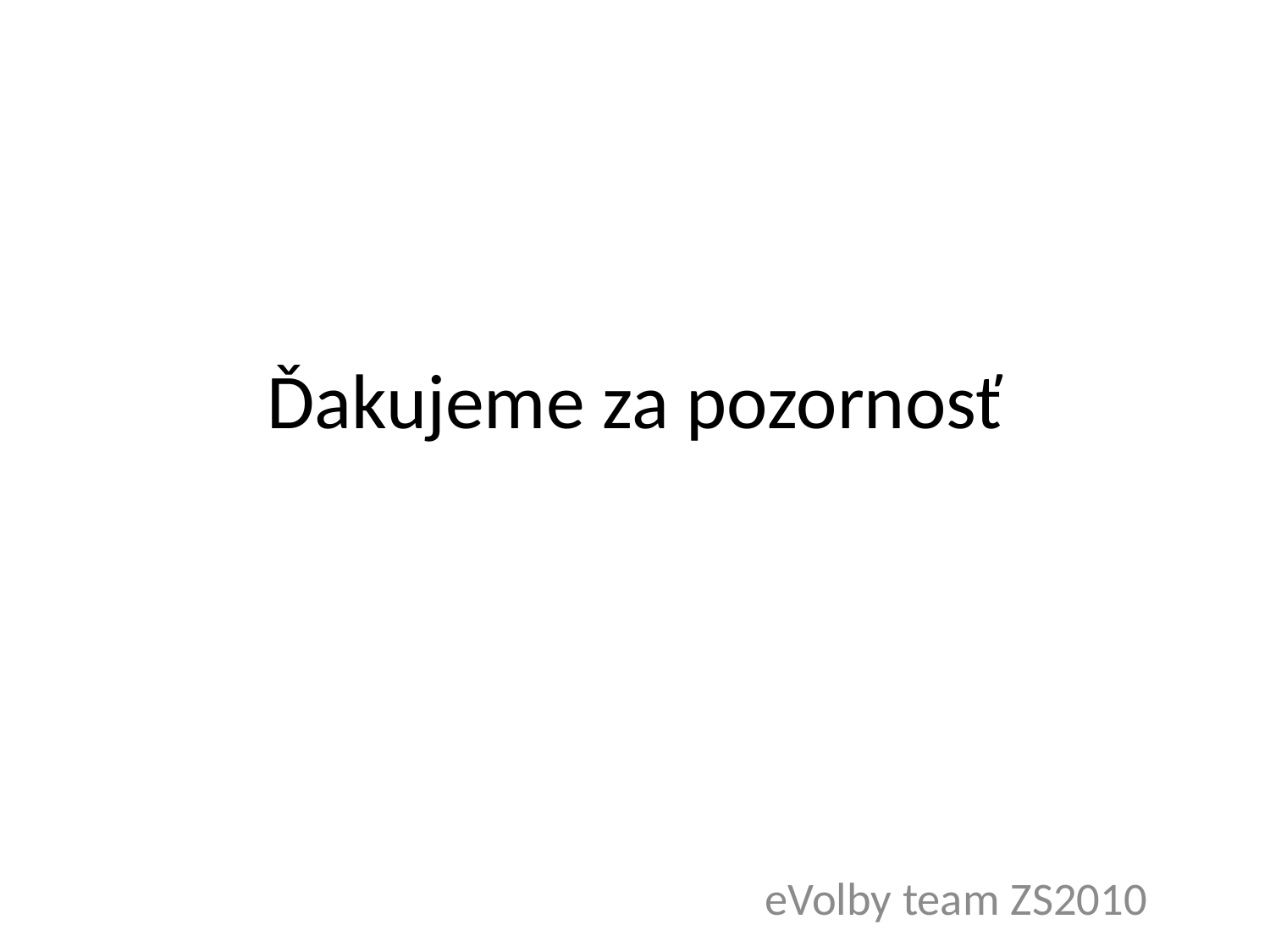

# Ďakujeme za pozornosť
eVolby team ZS2010